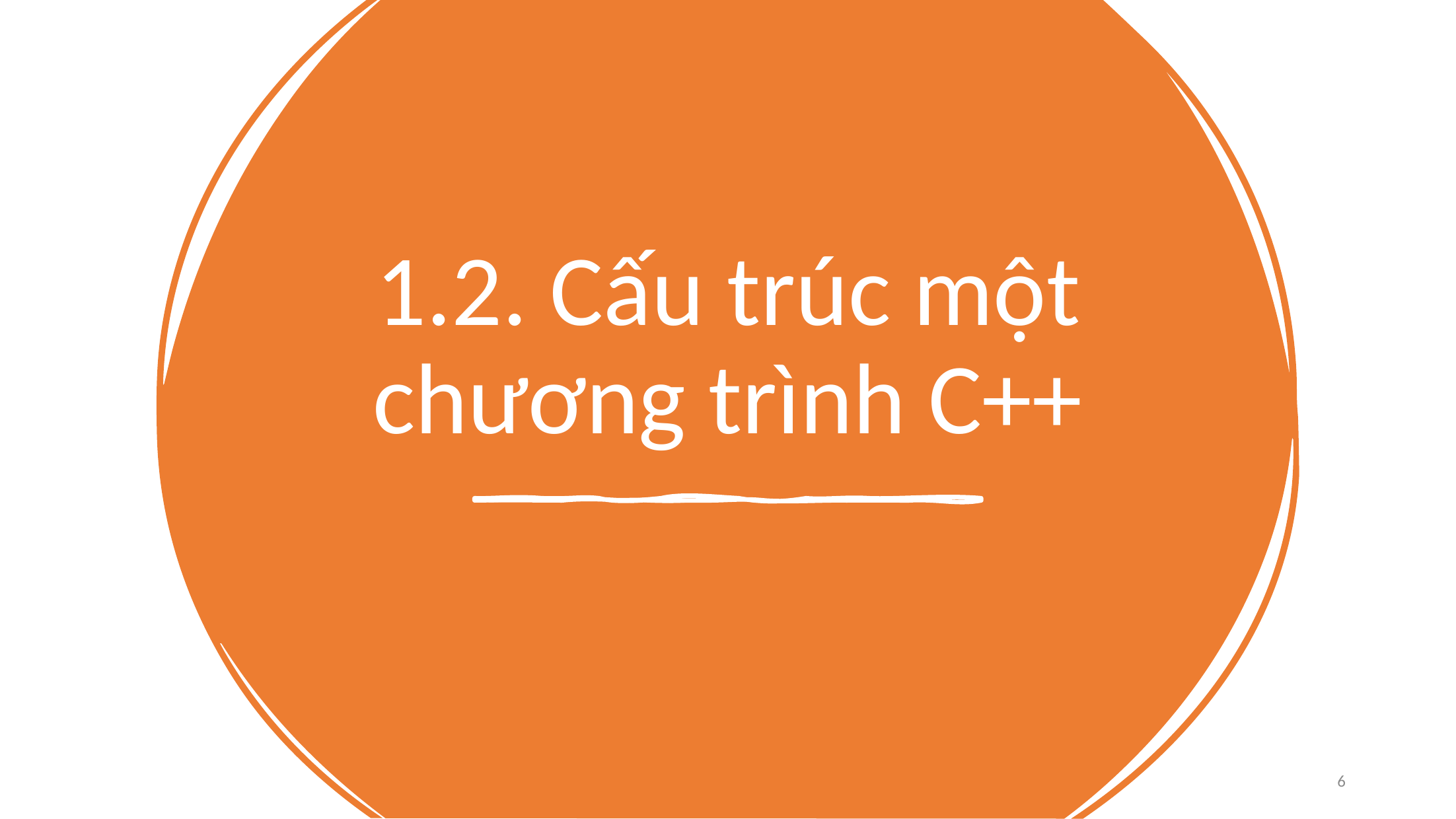

# 1.2. Cấu trúc một chương trình C++

6